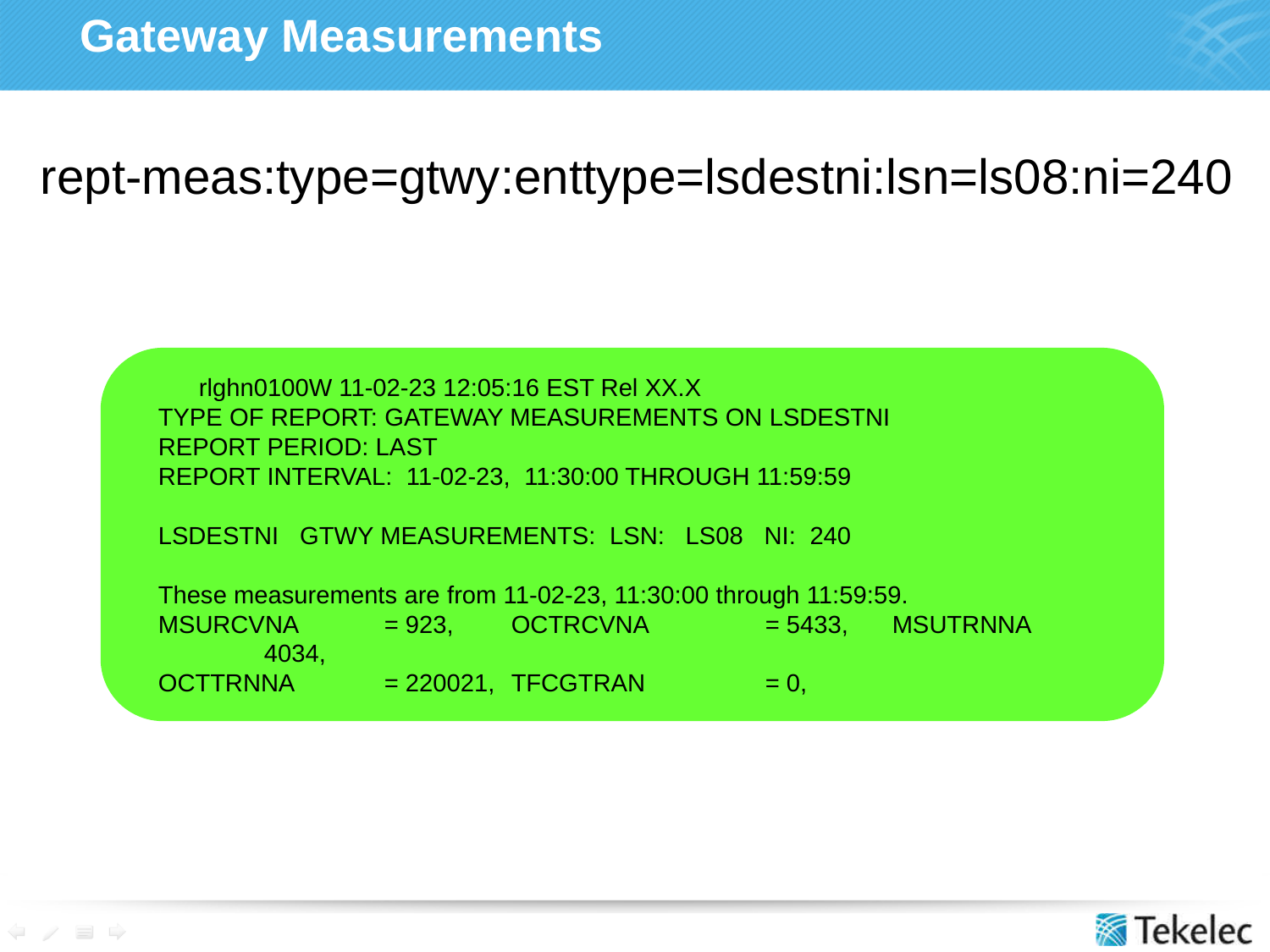

# Gateway Measurements
   rept-meas:type=gtwy:enttype=lsdestni:lsn=ls08:ni=240
     rlghn0100W 11-02-23 12:05:16 EST Rel XX.X
    TYPE OF REPORT: GATEWAY MEASUREMENTS ON LSDESTNI
    REPORT PERIOD: LAST
    REPORT INTERVAL:  11-02-23,  11:30:00 THROUGH 11:59:59

    LSDESTNI   GTWY MEASUREMENTS:  LSN:   LS08   NI:  240

    These measurements are from 11-02-23, 11:30:00 through 11:59:59.
    MSURCVNA	= 923,	OCTRCVNA	= 5433,	MSUTRNNA	 4034,
    OCTTRNNA	= 220021,	TFCGTRAN	= 0,